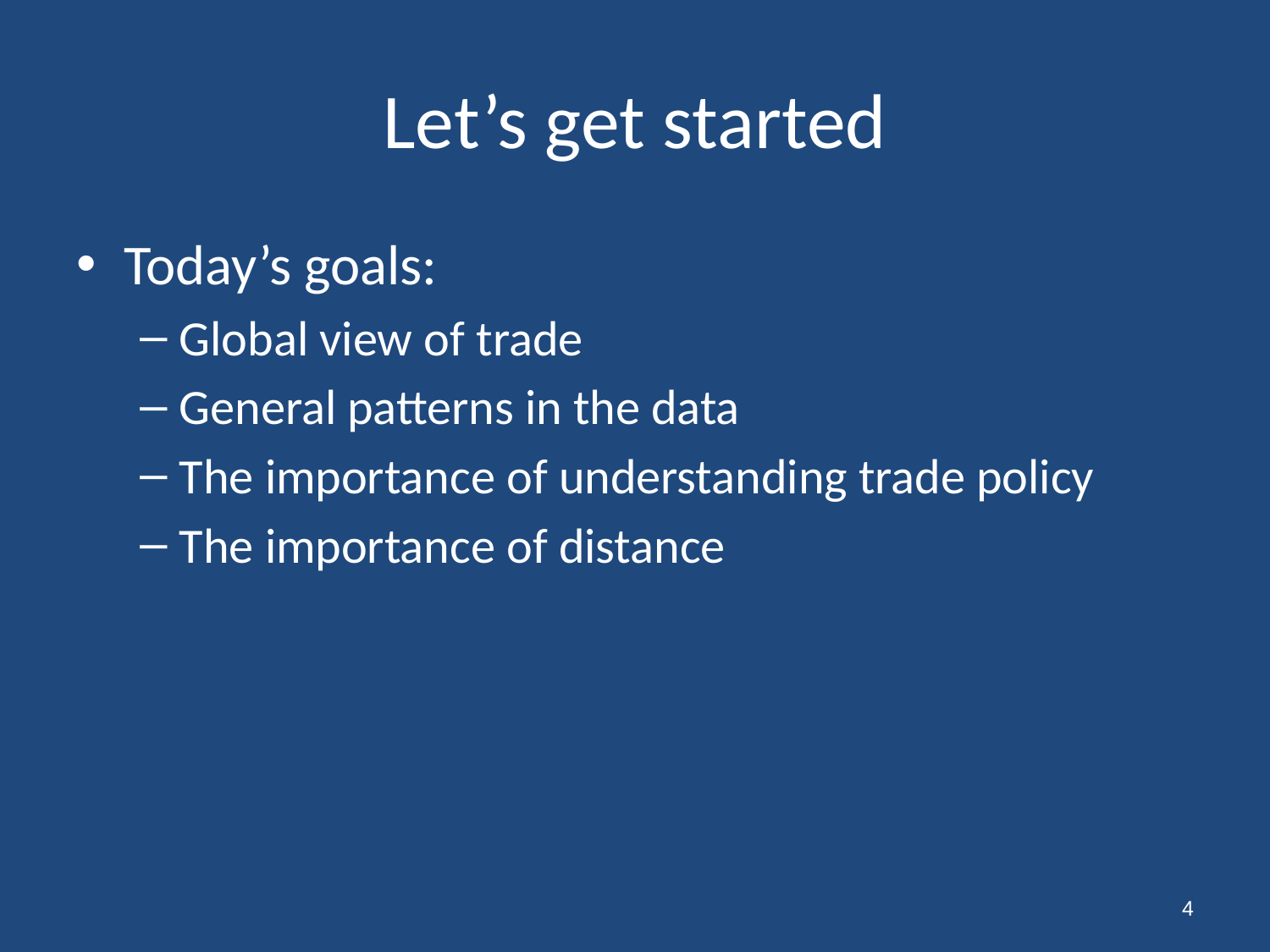

# Let’s get started
Today’s goals:
Global view of trade
General patterns in the data
The importance of understanding trade policy
The importance of distance
4